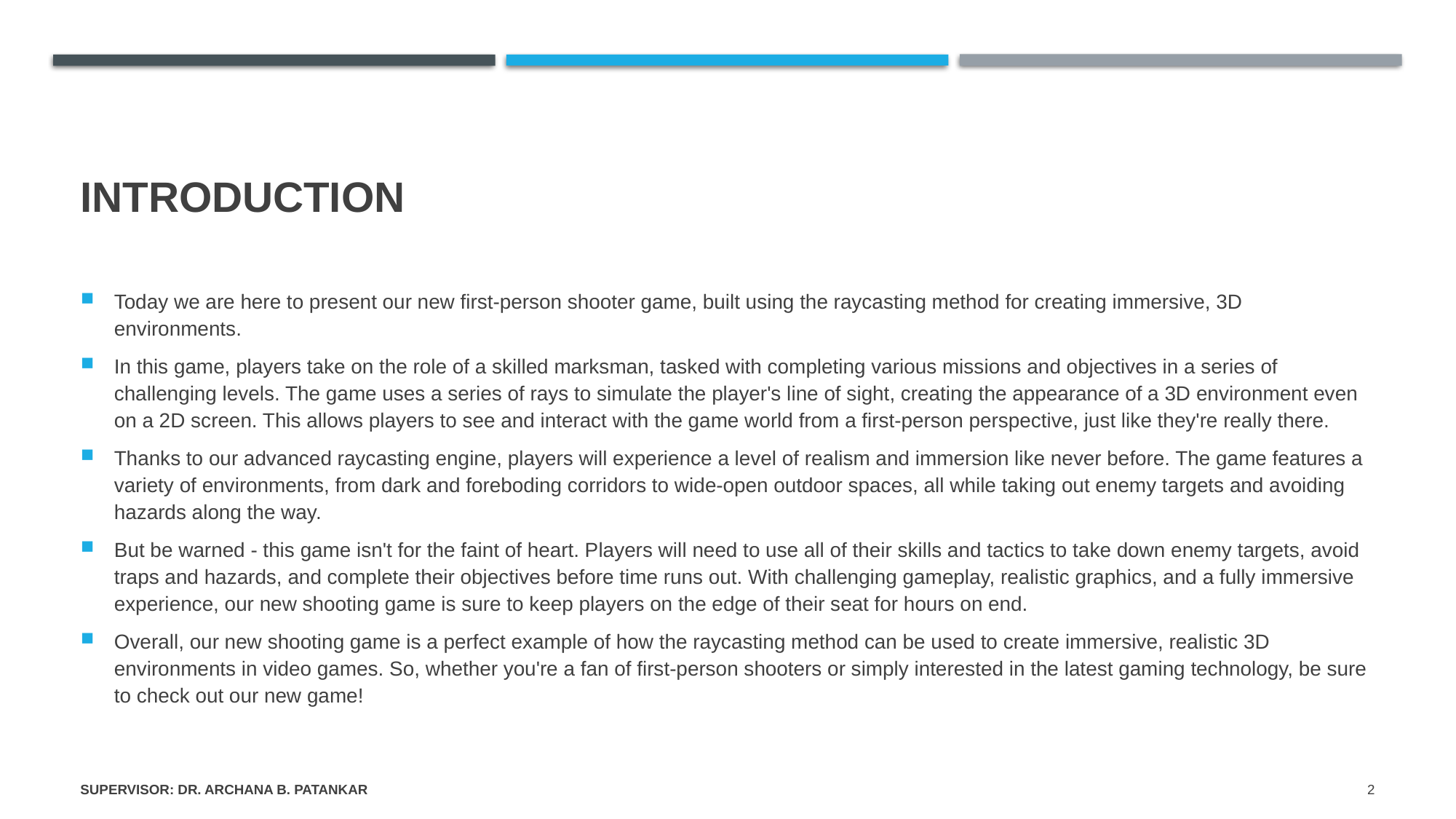

# Introduction
Today we are here to present our new first-person shooter game, built using the raycasting method for creating immersive, 3D environments.
In this game, players take on the role of a skilled marksman, tasked with completing various missions and objectives in a series of challenging levels. The game uses a series of rays to simulate the player's line of sight, creating the appearance of a 3D environment even on a 2D screen. This allows players to see and interact with the game world from a first-person perspective, just like they're really there.
Thanks to our advanced raycasting engine, players will experience a level of realism and immersion like never before. The game features a variety of environments, from dark and foreboding corridors to wide-open outdoor spaces, all while taking out enemy targets and avoiding hazards along the way.
But be warned - this game isn't for the faint of heart. Players will need to use all of their skills and tactics to take down enemy targets, avoid traps and hazards, and complete their objectives before time runs out. With challenging gameplay, realistic graphics, and a fully immersive experience, our new shooting game is sure to keep players on the edge of their seat for hours on end.
Overall, our new shooting game is a perfect example of how the raycasting method can be used to create immersive, realistic 3D environments in video games. So, whether you're a fan of first-person shooters or simply interested in the latest gaming technology, be sure to check out our new game!
SUPERVISOR: Dr. Archana B. Patankar
2